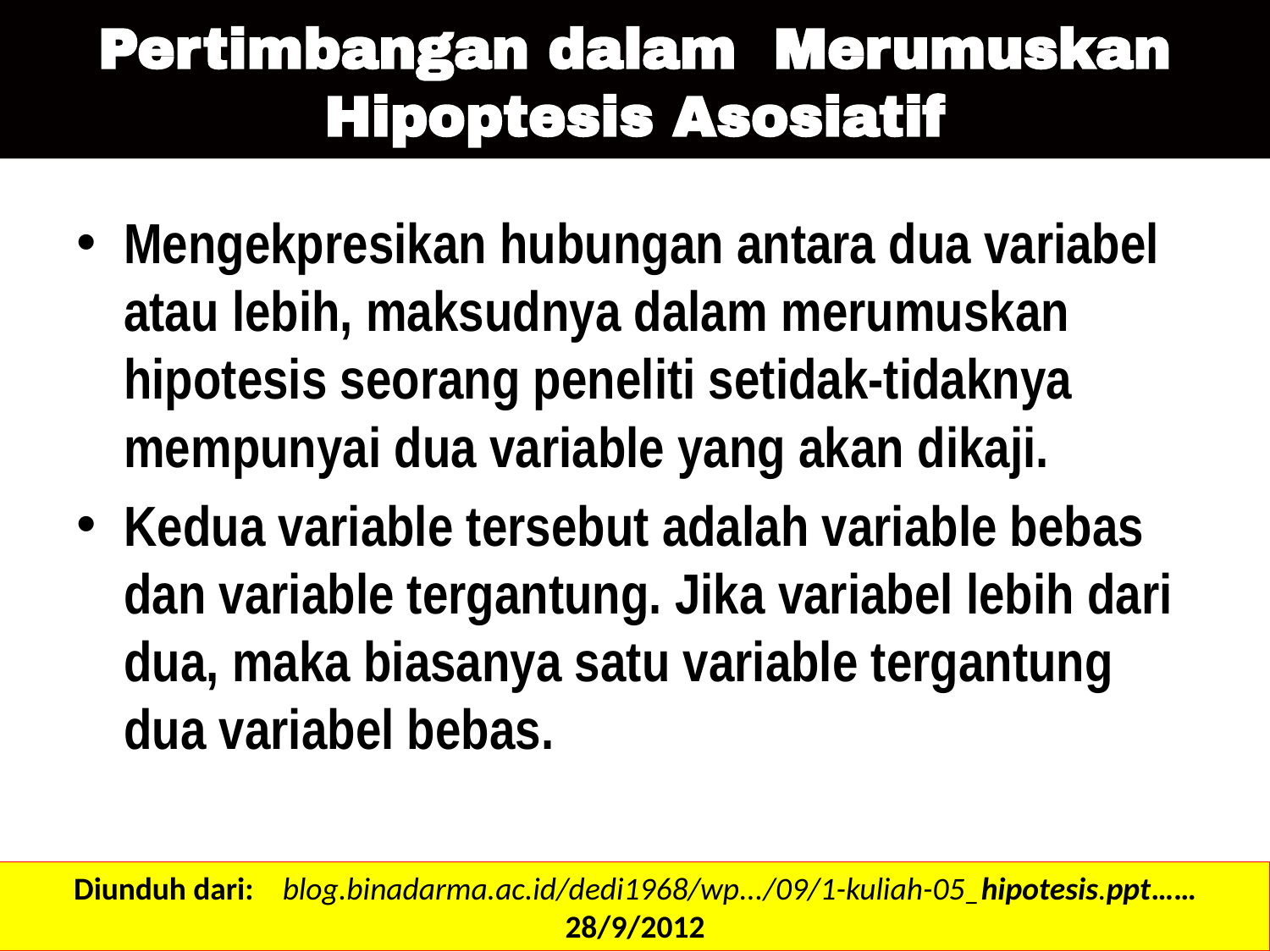

# Pertimbangan dalam  Merumuskan Hipoptesis Asosiatif
Mengekpresikan hubungan antara dua variabel atau lebih, maksudnya dalam merumuskan hipotesis seorang peneliti setidak-tidaknya mempunyai dua variable yang akan dikaji.
Kedua variable tersebut adalah variable bebas dan variable tergantung. Jika variabel lebih dari dua, maka biasanya satu variable tergantung dua variabel bebas.
Diunduh dari:    blog.binadarma.ac.id/dedi1968/wp.../09/1-kuliah-05_hipotesis.ppt…… 28/9/2012